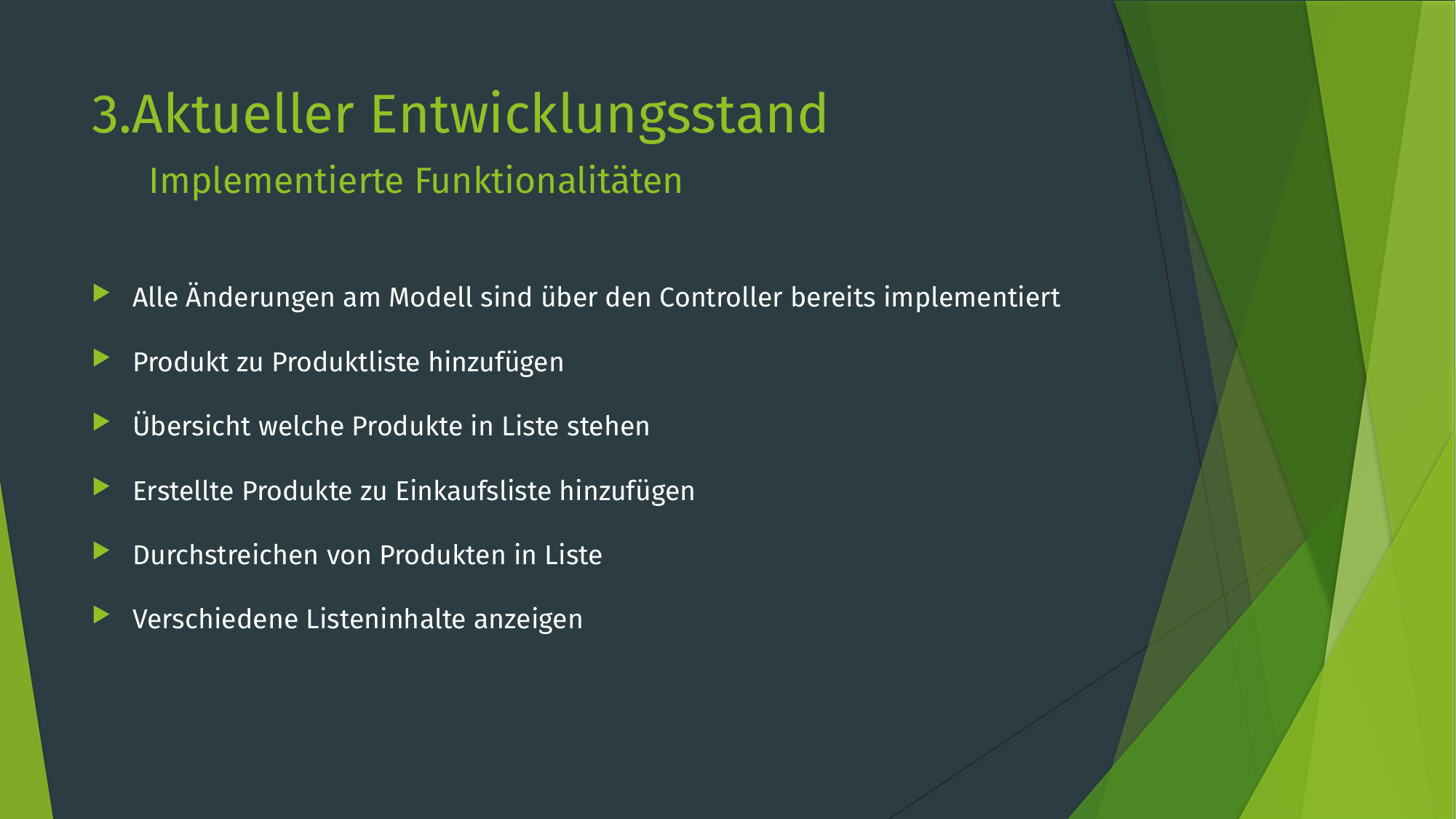

# 3.Aktueller Entwicklungsstand
Implementierte Funktionalitäten
Alle Änderungen am Modell sind über den Controller bereits implementiert
Produkt zu Produktliste hinzufügen
Übersicht welche Produkte in Liste stehen
Erstellte Produkte zu Einkaufsliste hinzufügen
Durchstreichen von Produkten in Liste
Verschiedene Listeninhalte anzeigen